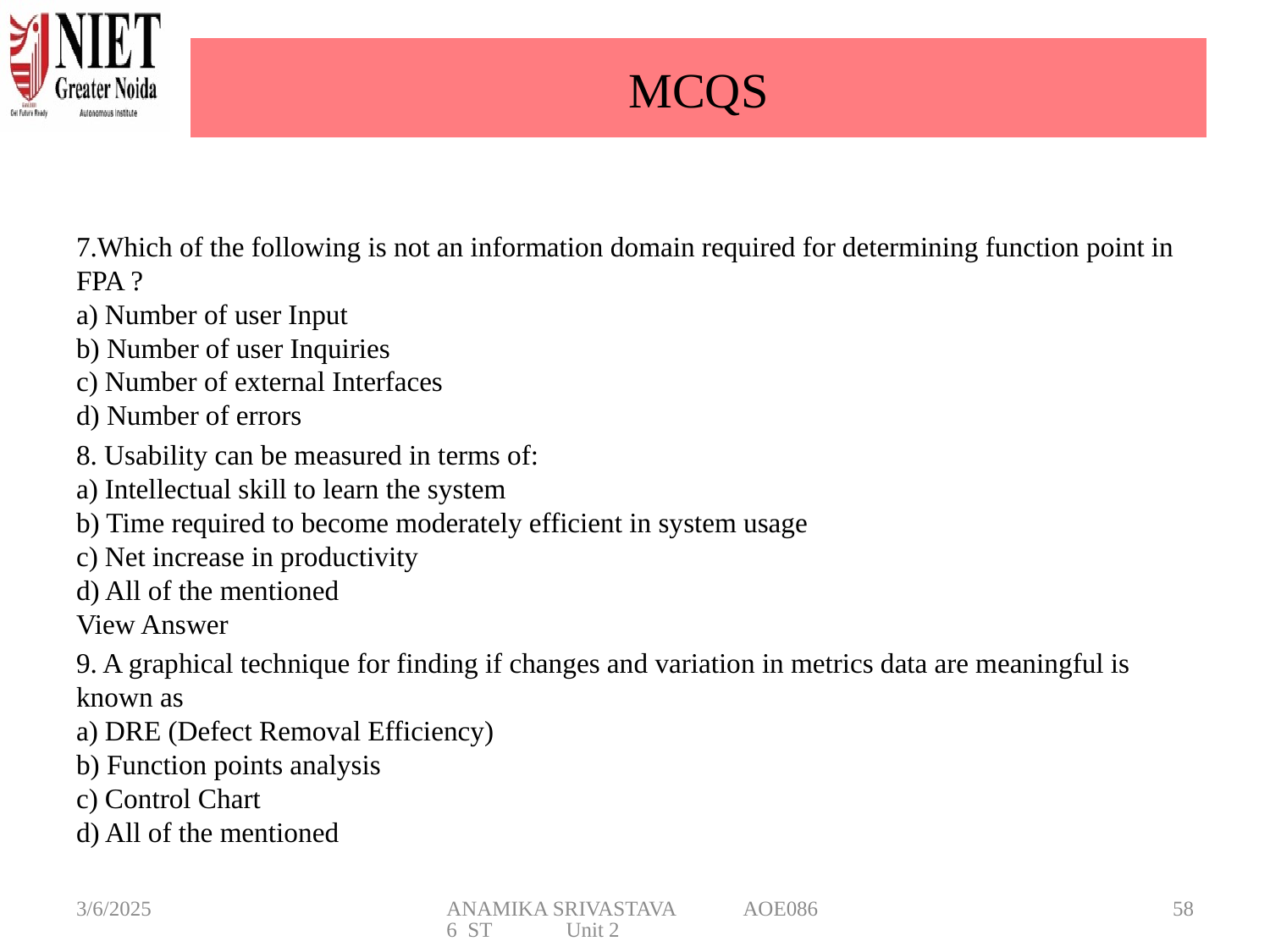

# MCQS
7.Which of the following is not an information domain required for determining function point in FPA ?
a) Number of user Input
b) Number of user Inquiries
c) Number of external Interfaces
d) Number of errors
8. Usability can be measured in terms of:
a) Intellectual skill to learn the system
b) Time required to become moderately efficient in system usage
c) Net increase in productivity
d) All of the mentioned
View Answer
9. A graphical technique for finding if changes and variation in metrics data are meaningful is known as
a) DRE (Defect Removal Efficiency)
b) Function points analysis
c) Control Chart
d) All of the mentioned
3/6/2025
ANAMIKA SRIVASTAVA             AOE0866  ST              Unit 2
58